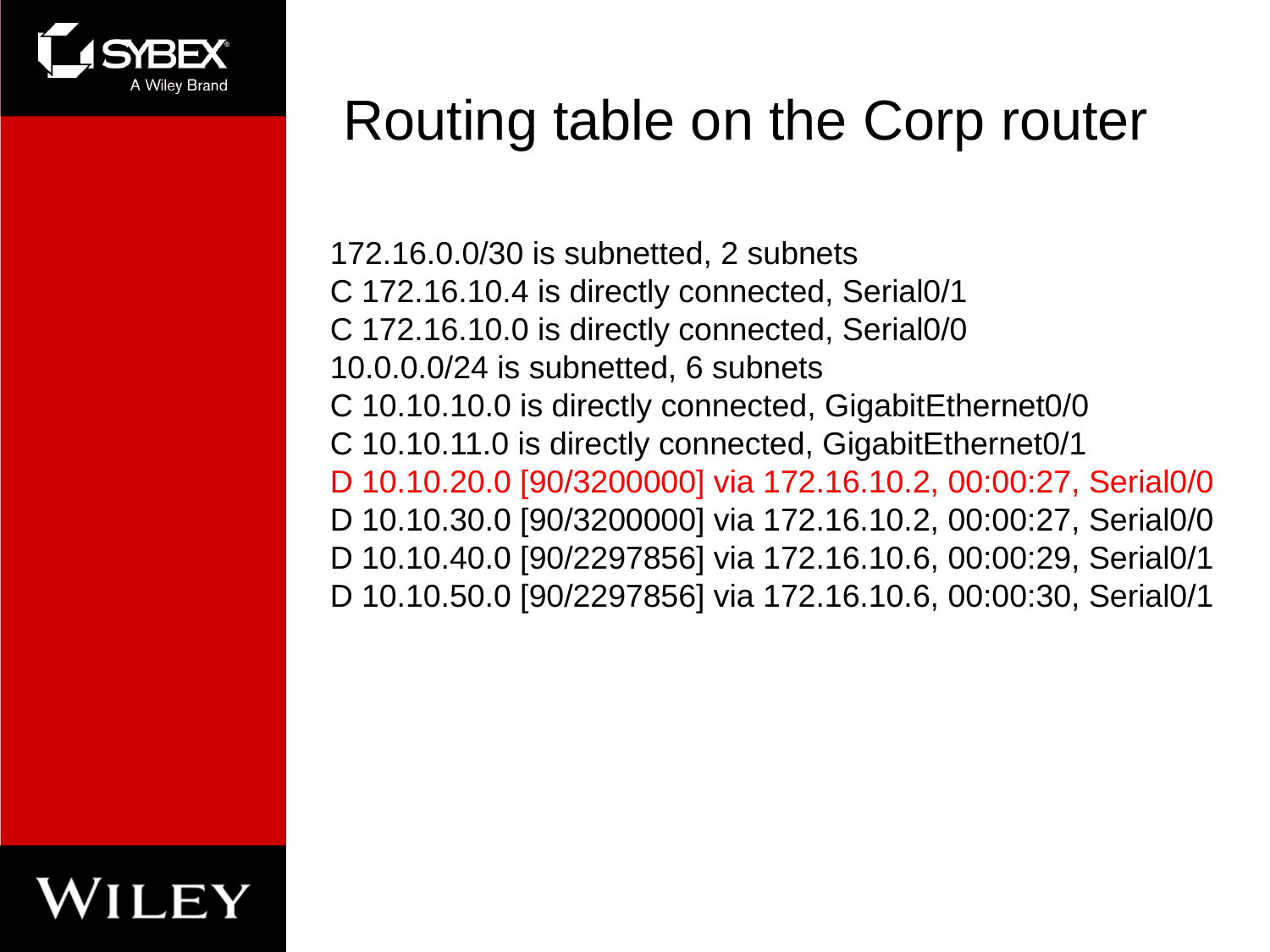

# Routing table on the Corp router
172.16.0.0/30 is subnetted, 2 subnets
C 172.16.10.4 is directly connected, Serial0/1
C 172.16.10.0 is directly connected, Serial0/0
10.0.0.0/24 is subnetted, 6 subnets
C 10.10.10.0 is directly connected, GigabitEthernet0/0
C 10.10.11.0 is directly connected, GigabitEthernet0/1
D 10.10.20.0 [90/3200000] via 172.16.10.2, 00:00:27, Serial0/0
D 10.10.30.0 [90/3200000] via 172.16.10.2, 00:00:27, Serial0/0
D 10.10.40.0 [90/2297856] via 172.16.10.6, 00:00:29, Serial0/1
D 10.10.50.0 [90/2297856] via 172.16.10.6, 00:00:30, Serial0/1